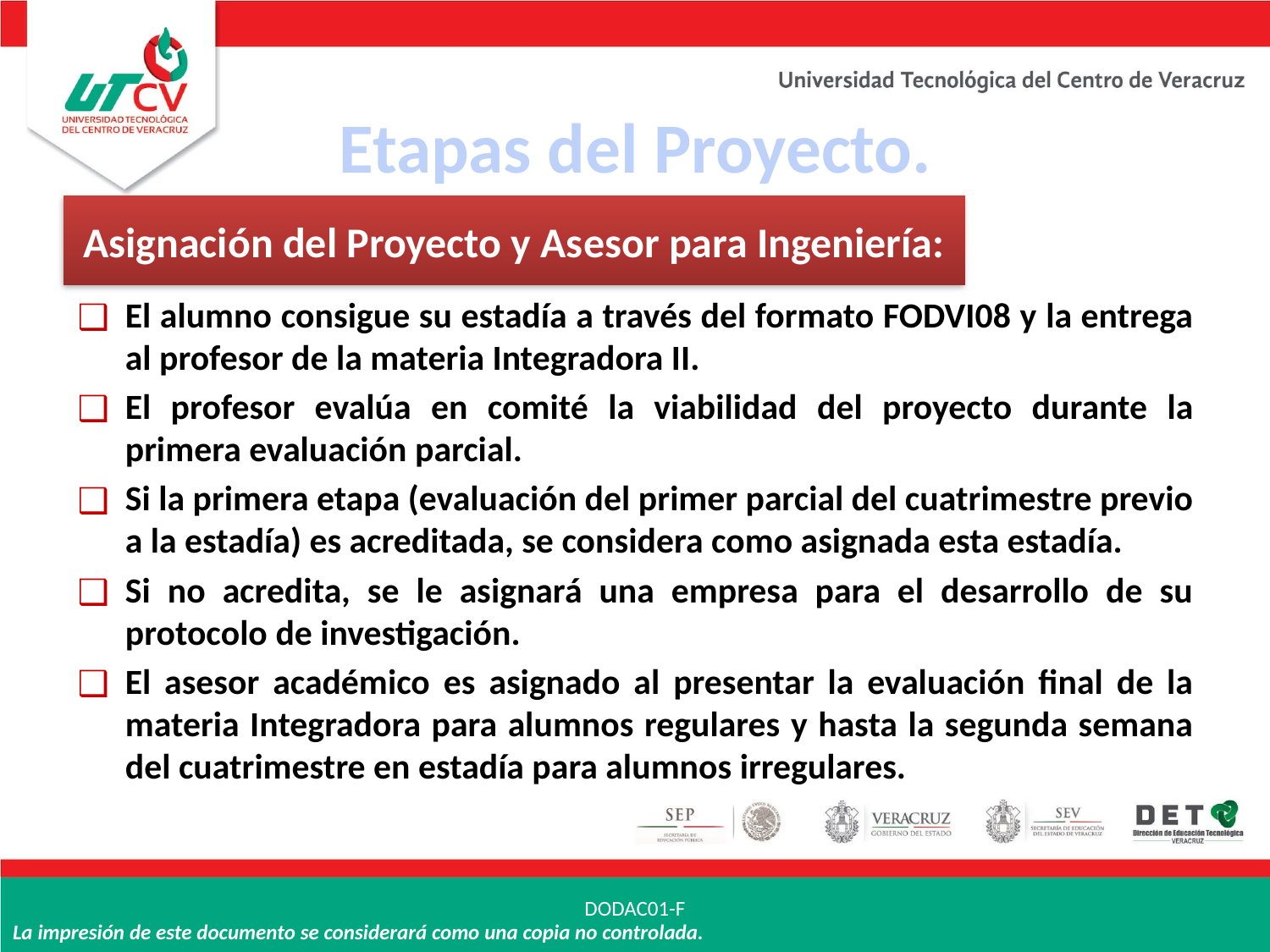

Etapas del Proyecto.
Asignación del Proyecto y Asesor para Ingeniería:
El alumno consigue su estadía a través del formato FODVI08 y la entrega al profesor de la materia Integradora II.
El profesor evalúa en comité la viabilidad del proyecto durante la primera evaluación parcial.
Si la primera etapa (evaluación del primer parcial del cuatrimestre previo a la estadía) es acreditada, se considera como asignada esta estadía.
Si no acredita, se le asignará una empresa para el desarrollo de su protocolo de investigación.
El asesor académico es asignado al presentar la evaluación final de la materia Integradora para alumnos regulares y hasta la segunda semana del cuatrimestre en estadía para alumnos irregulares.

DODAC01-F